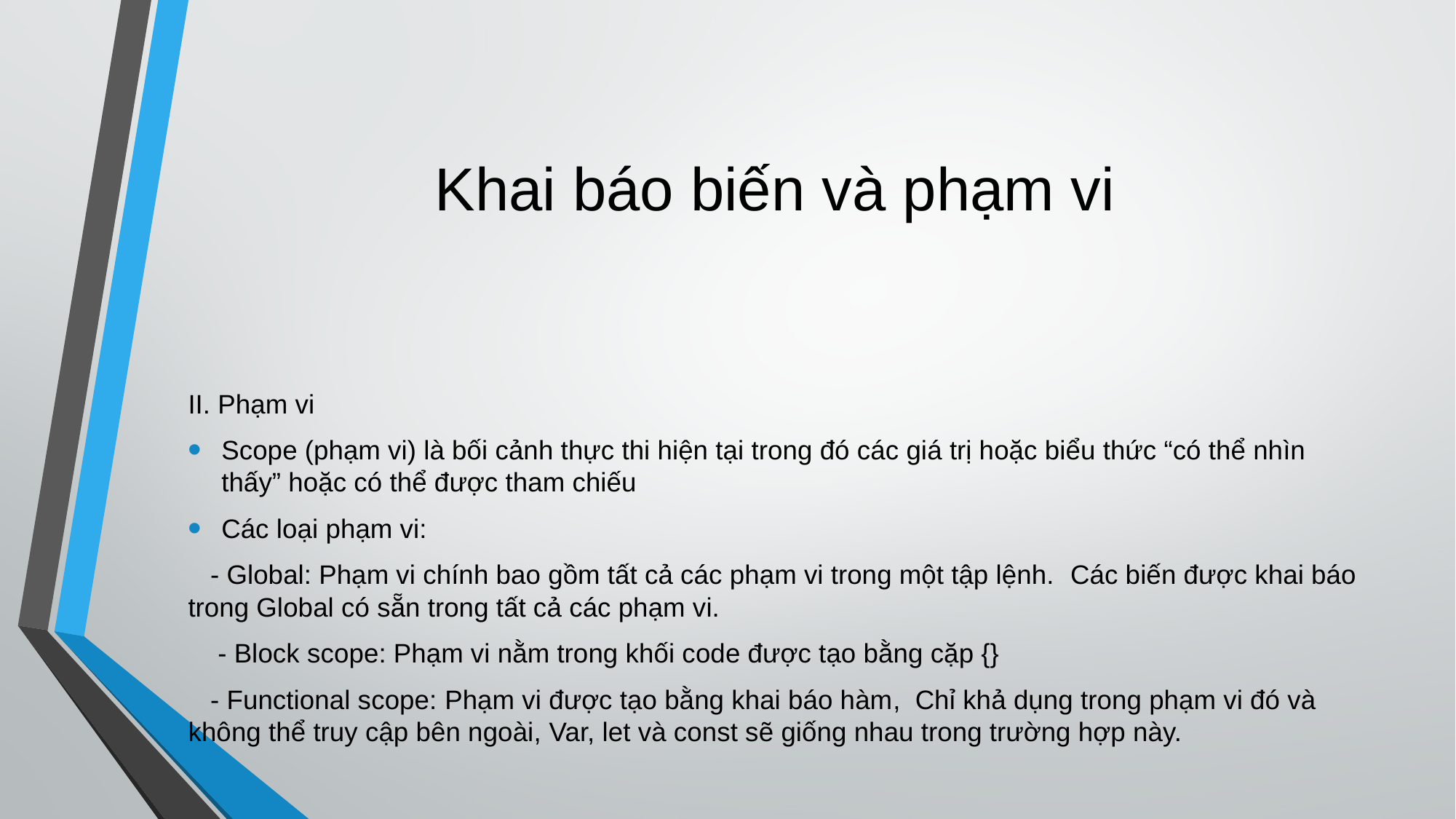

# Khai báo biến và phạm vi
II. Phạm vi
Scope (phạm vi) là bối cảnh thực thi hiện tại trong đó các giá trị hoặc biểu thức “có thể nhìn thấy” hoặc có thể được tham chiếu
Các loại phạm vi:
   - Global: Phạm vi chính bao gồm tất cả các phạm vi trong một tập lệnh.  Các biến được khai báo trong Global có sẵn trong tất cả các phạm vi.
    - Block scope: Phạm vi nằm trong khối code được tạo bằng cặp {}
   - Functional scope: Phạm vi được tạo bằng khai báo hàm,  Chỉ khả dụng trong phạm vi đó và không thể truy cập bên ngoài, Var, let và const sẽ giống nhau trong trường hợp này.